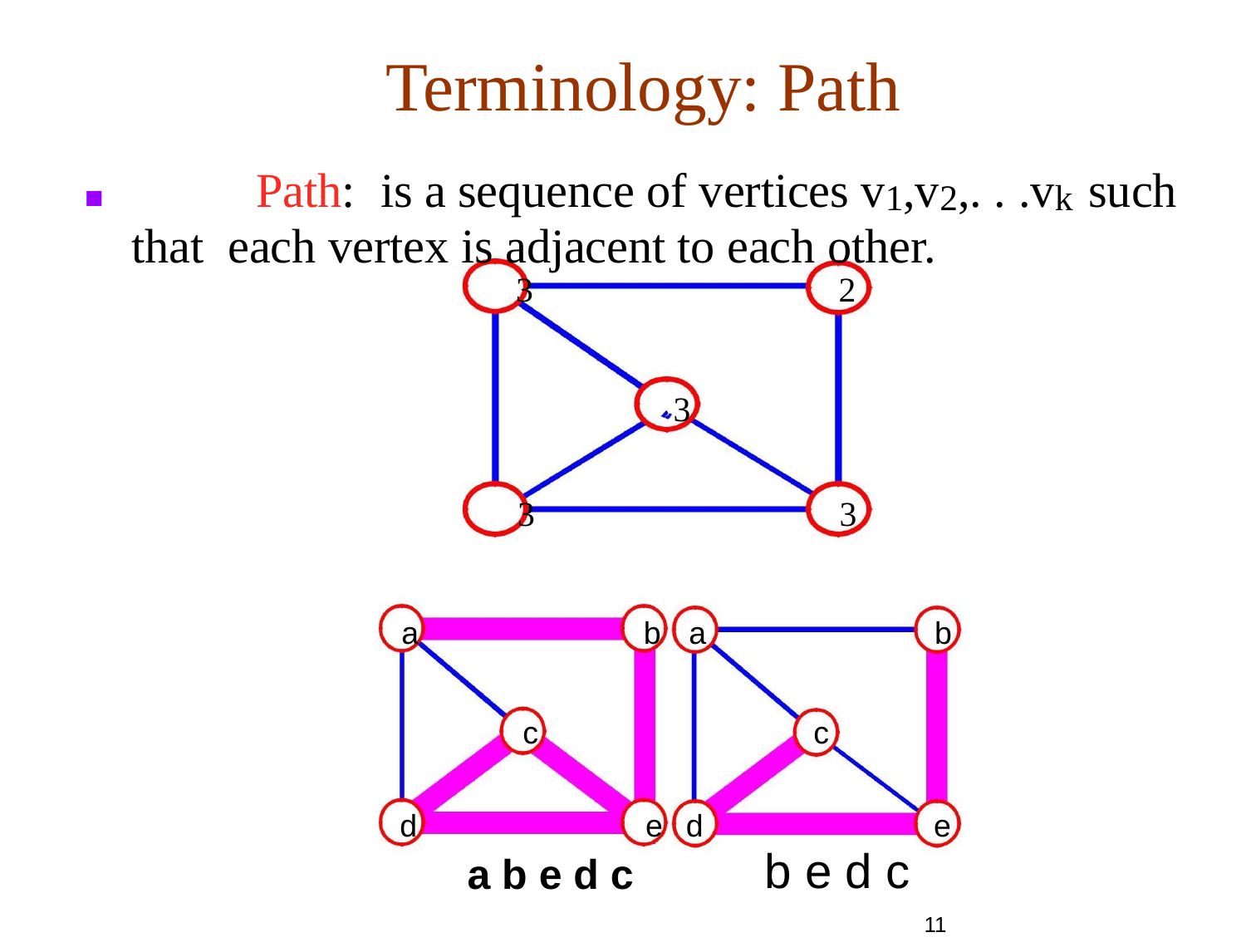

# Terminology: Path
◼	Path:	is a sequence of vertices v1,v2,. . .vk such that  each vertex is adjacent to each other.

| 3 | 2 |
| --- | --- |
3

3
3

a
b	a
b
| c | c |  |
| --- | --- | --- |
| d | e d | e |
| a b e d c | b e d c |  |
11